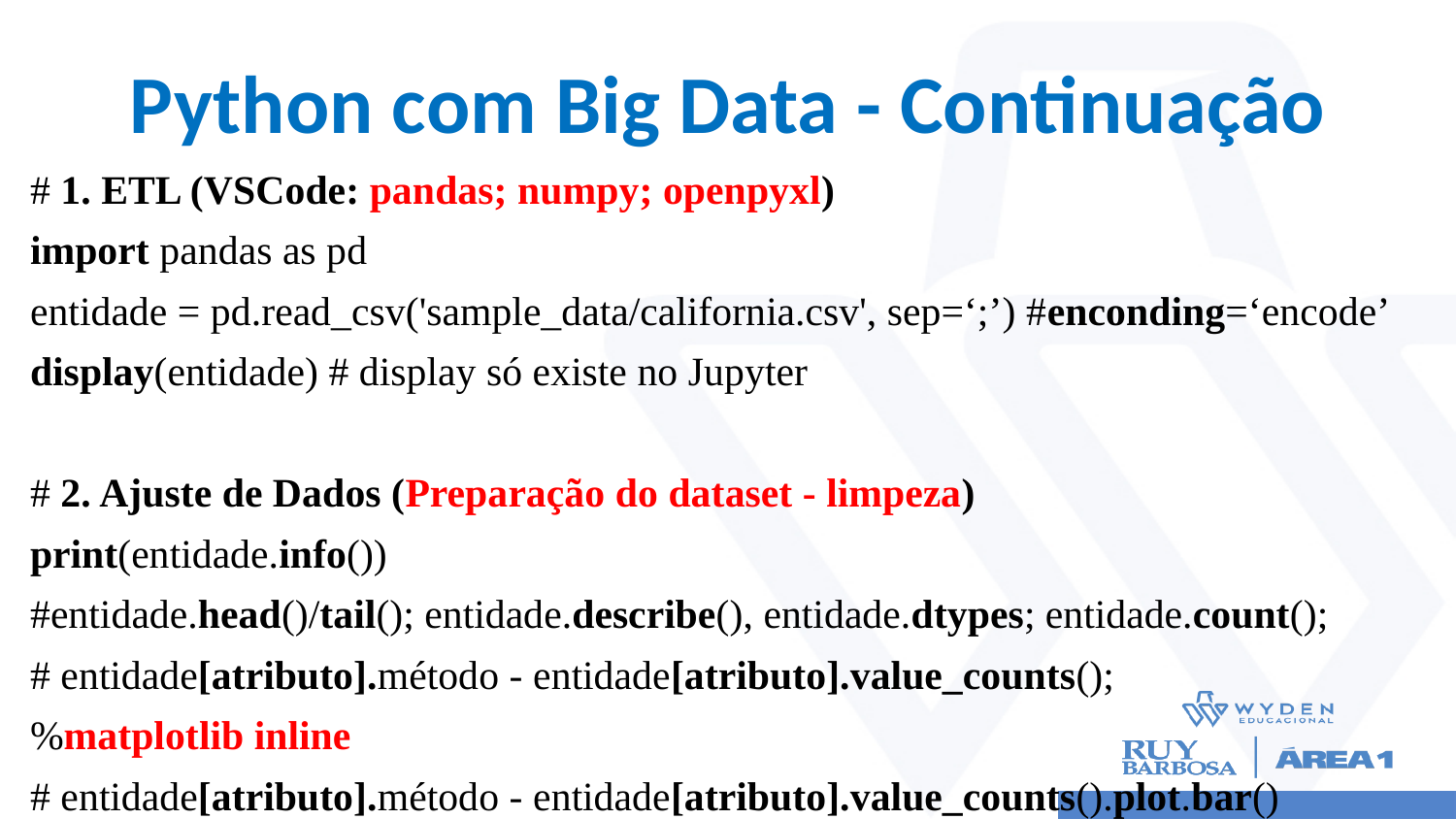

# Python com Big Data - Continuação
# 1. ETL (VSCode: pandas; numpy; openpyxl)
import pandas as pd
entidade = pd.read_csv('sample_data/california.csv', sep=‘;’) #enconding=‘encode’
display(entidade) # display só existe no Jupyter

# 2. Ajuste de Dados (Preparação do dataset - limpeza)
print(entidade.info())
#entidade.head()/tail(); entidade.describe(), entidade.dtypes; entidade.count();
# entidade[atributo].método - entidade[atributo].value_counts();
%matplotlib inline
# entidade[atributo].método - entidade[atributo].value_counts().plot.bar()